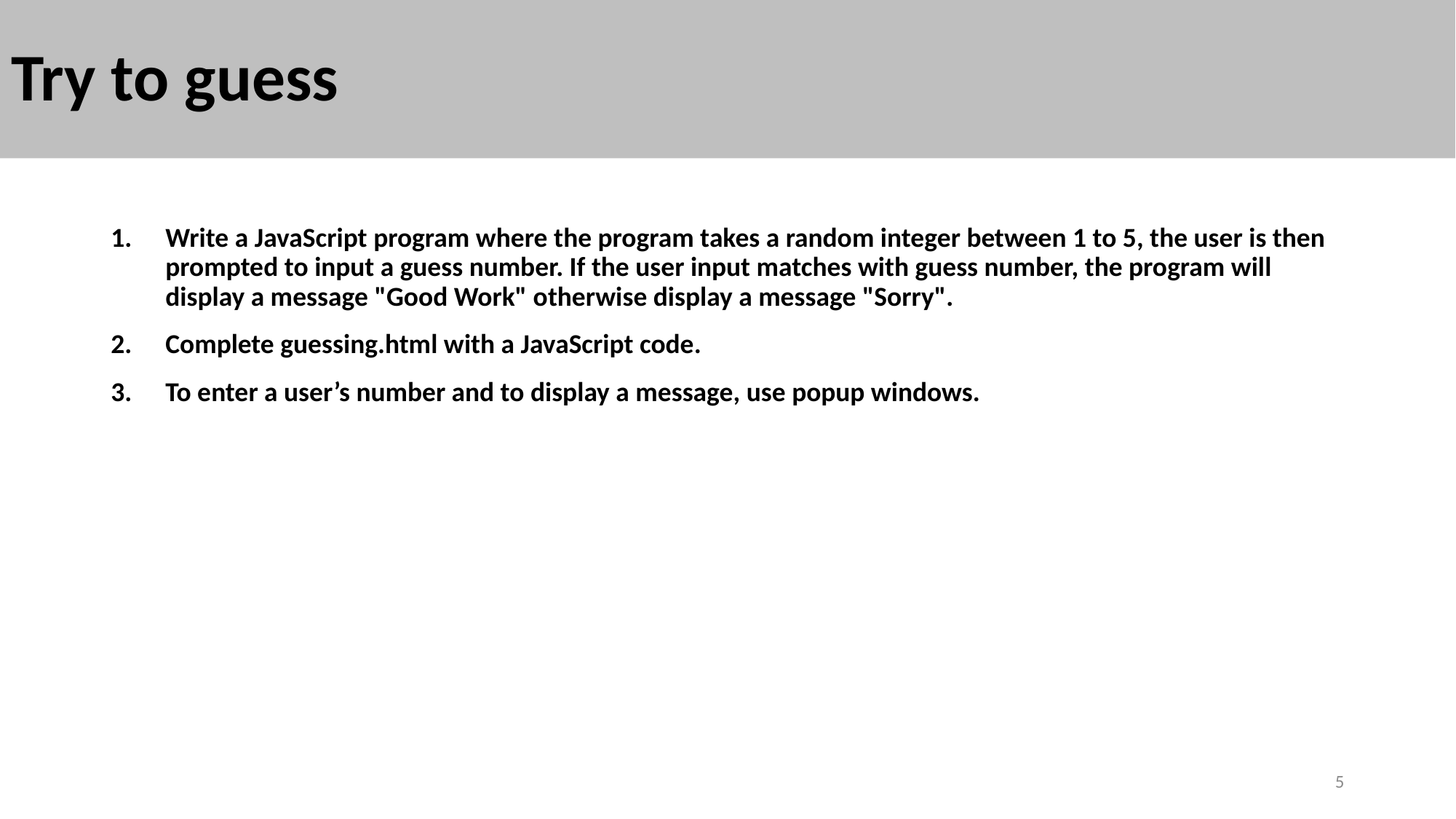

# Try to guess
Write a JavaScript program where the program takes a random integer between 1 to 5, the user is then prompted to input a guess number. If the user input matches with guess number, the program will display a message "Good Work" otherwise display a message "Sorry".
Complete guessing.html with a JavaScript code.
To enter a user’s number and to display a message, use popup windows.
5